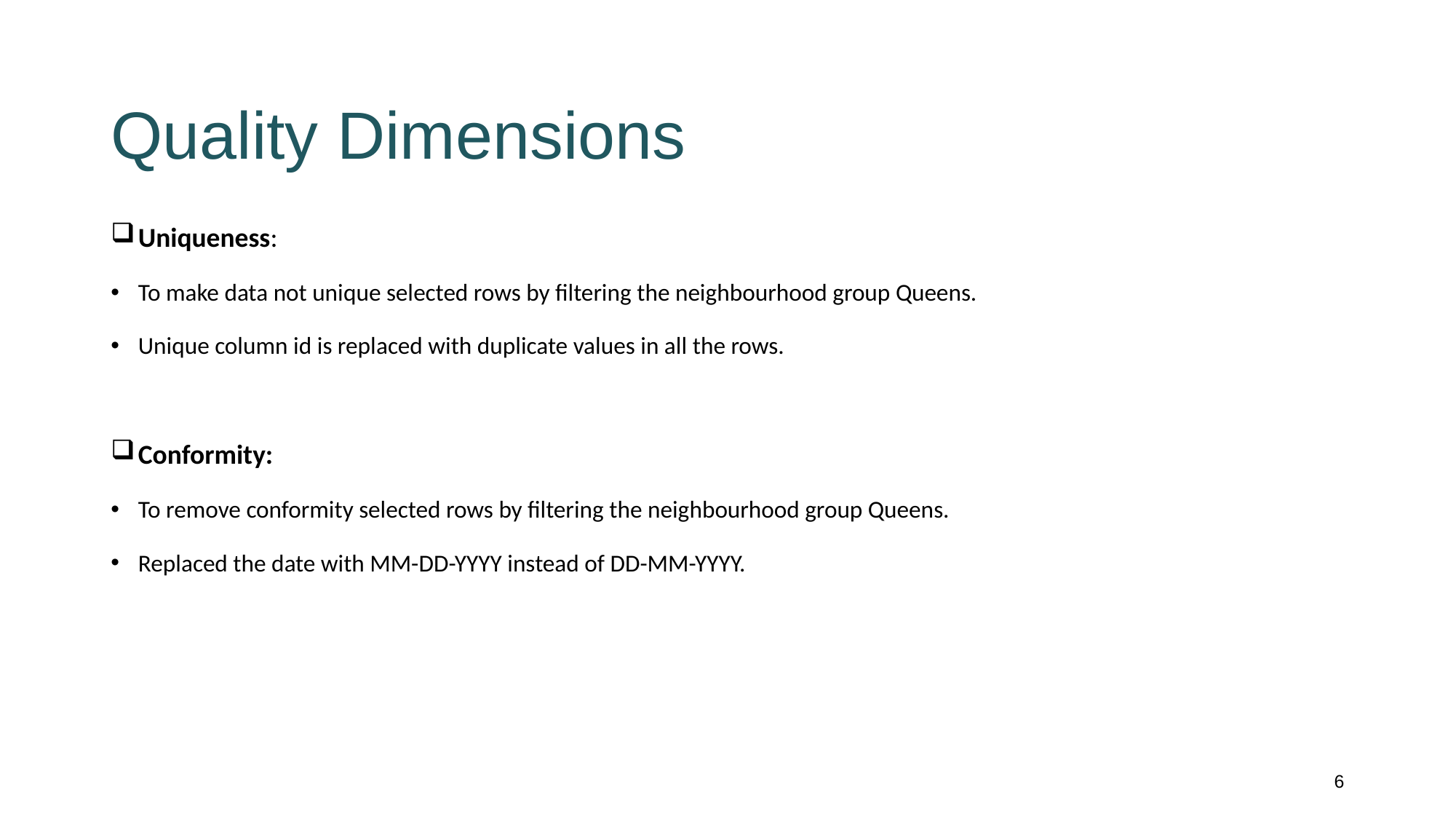

# Quality Dimensions
Uniqueness:
To make data not unique selected rows by filtering the neighbourhood group Queens.
Unique column id is replaced with duplicate values in all the rows.

Conformity:
To remove conformity selected rows by filtering the neighbourhood group Queens.
Replaced the date with MM-DD-YYYY instead of DD-MM-YYYY.

6